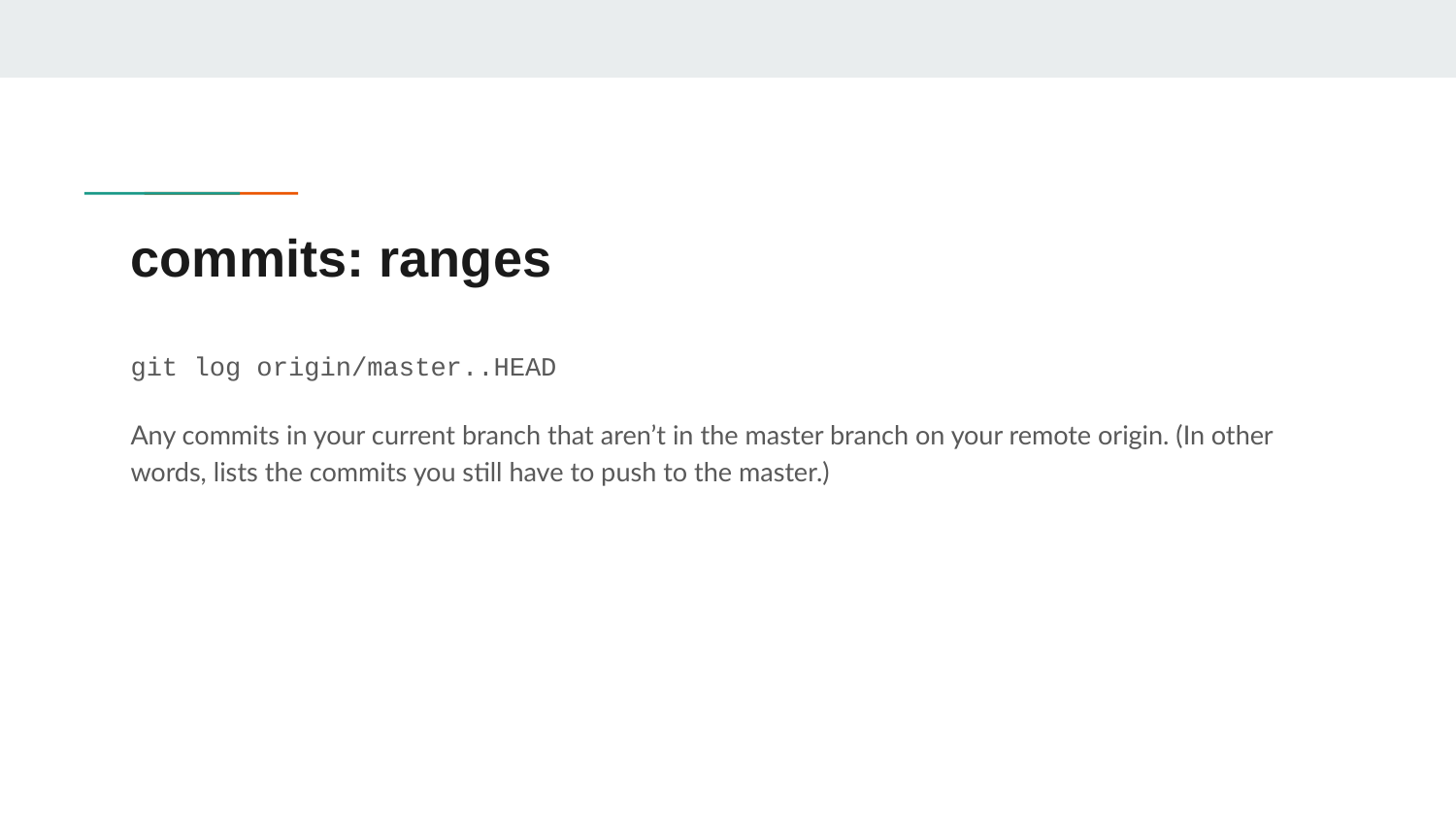

# commits: ranges
git log origin/master..HEAD
Any commits in your current branch that aren’t in the master branch on your remote origin. (In other words, lists the commits you still have to push to the master.)